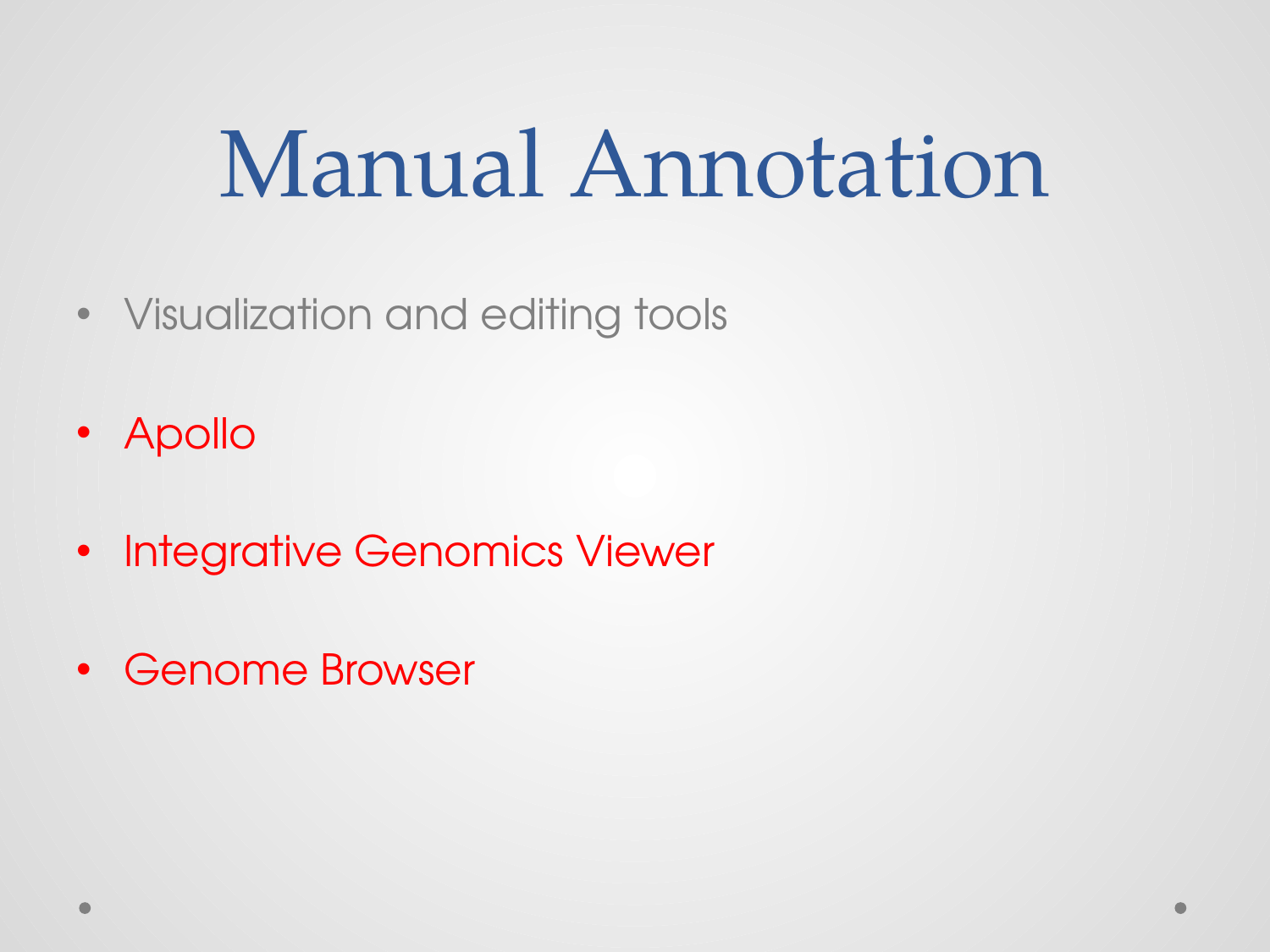

# Manual Annotation

Visualization and editing tools

Apollo

Integrative Genomics Viewer

Genome Browser